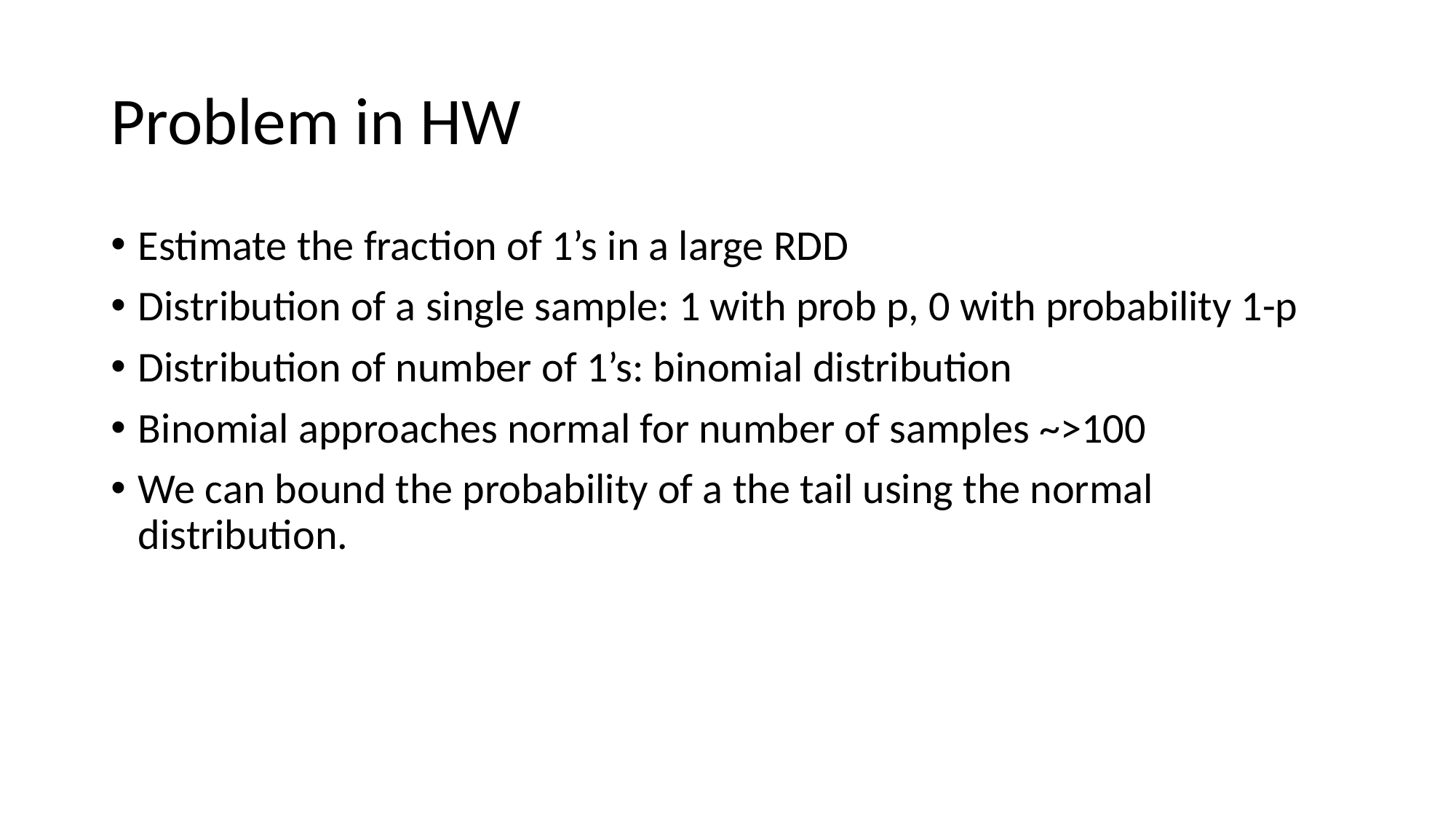

# Problem in HW
Estimate the fraction of 1’s in a large RDD
Distribution of a single sample: 1 with prob p, 0 with probability 1-p
Distribution of number of 1’s: binomial distribution
Binomial approaches normal for number of samples ~>100
We can bound the probability of a the tail using the normal distribution.